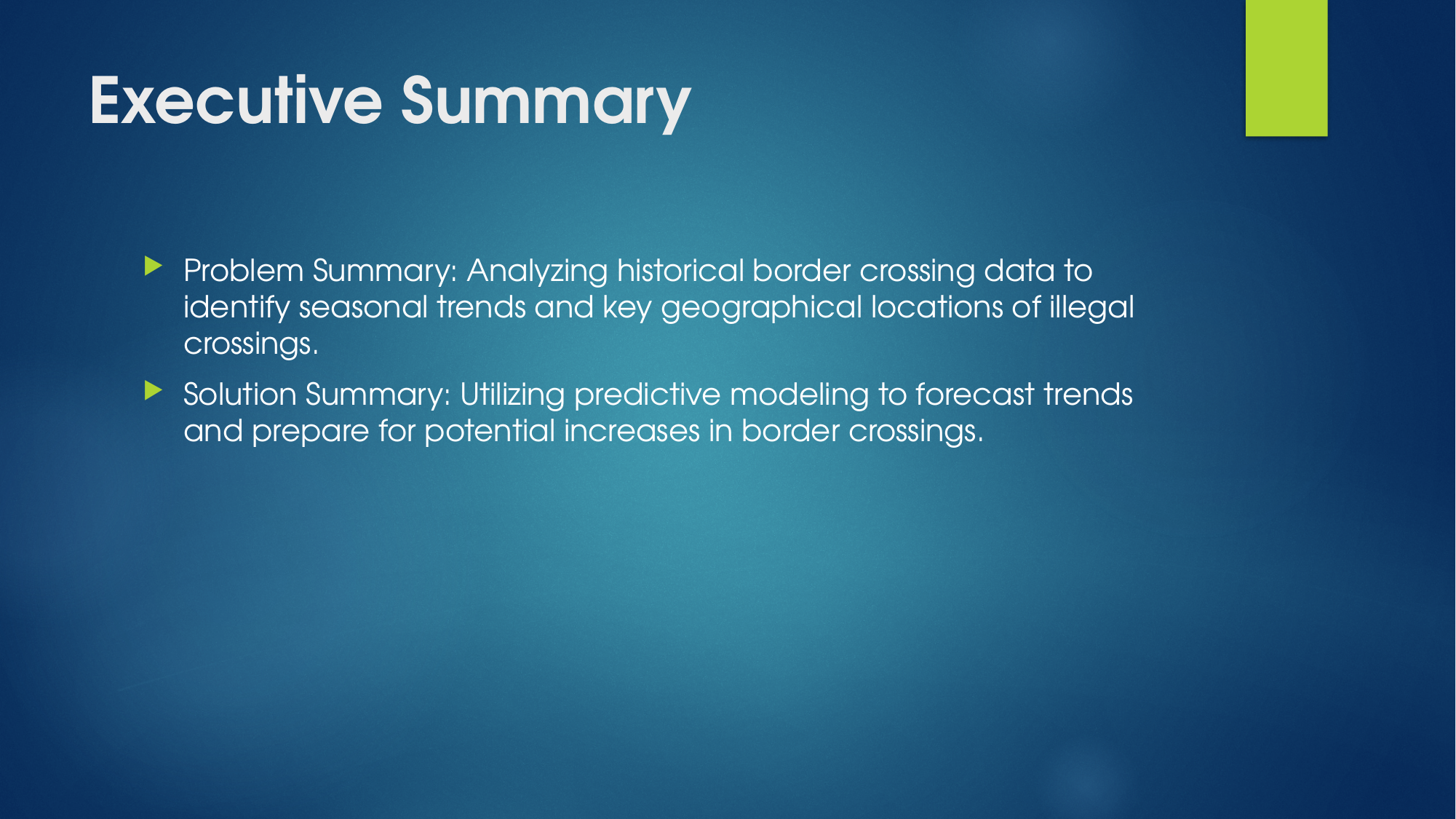

# Executive Summary
Problem Summary: Analyzing historical border crossing data to identify seasonal trends and key geographical locations of illegal crossings.
Solution Summary: Utilizing predictive modeling to forecast trends and prepare for potential increases in border crossings.